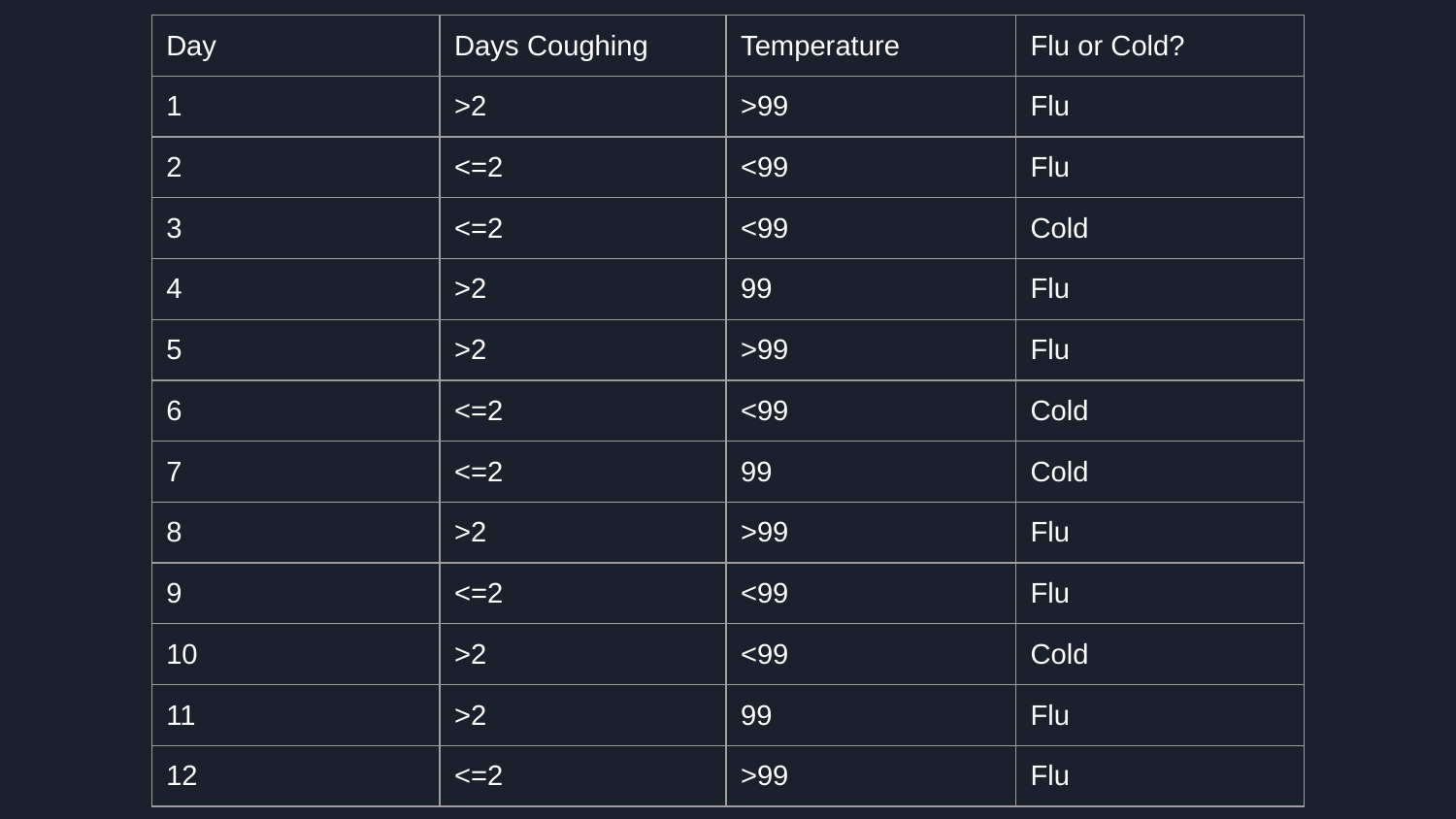

| Day | Days Coughing | Temperature | Flu or Cold? |
| --- | --- | --- | --- |
| 1 | >2 | >99 | Flu |
| 2 | <=2 | <99 | Flu |
| 3 | <=2 | <99 | Cold |
| 4 | >2 | 99 | Flu |
| 5 | >2 | >99 | Flu |
| 6 | <=2 | <99 | Cold |
| 7 | <=2 | 99 | Cold |
| 8 | >2 | >99 | Flu |
| 9 | <=2 | <99 | Flu |
| 10 | >2 | <99 | Cold |
| 11 | >2 | 99 | Flu |
| 12 | <=2 | >99 | Flu |